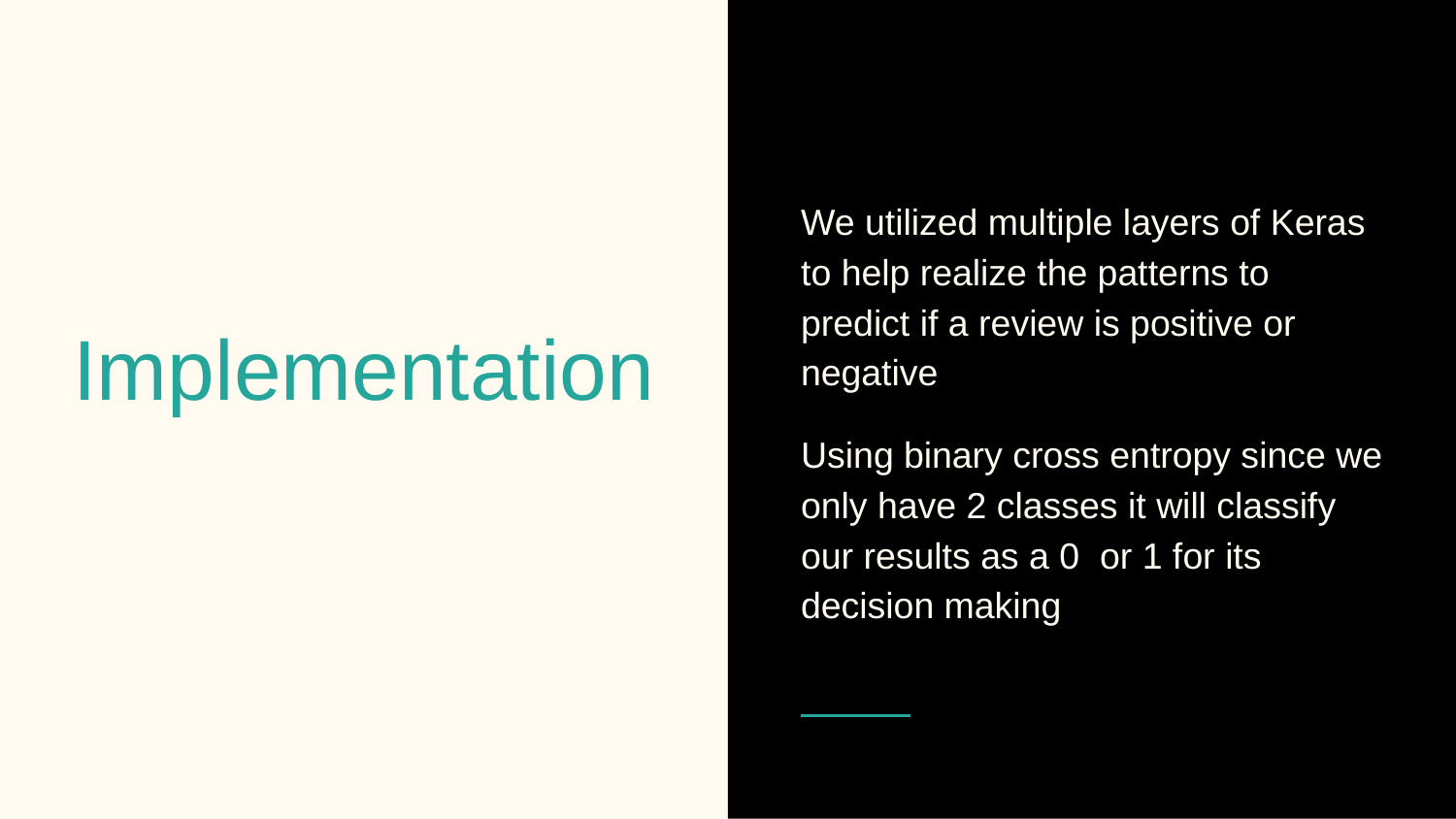

We utilized multiple layers of Keras to help realize the patterns to predict if a review is positive or negative
Using binary cross entropy since we only have 2 classes it will classify our results as a 0  or 1 for its decision making
# Implementation